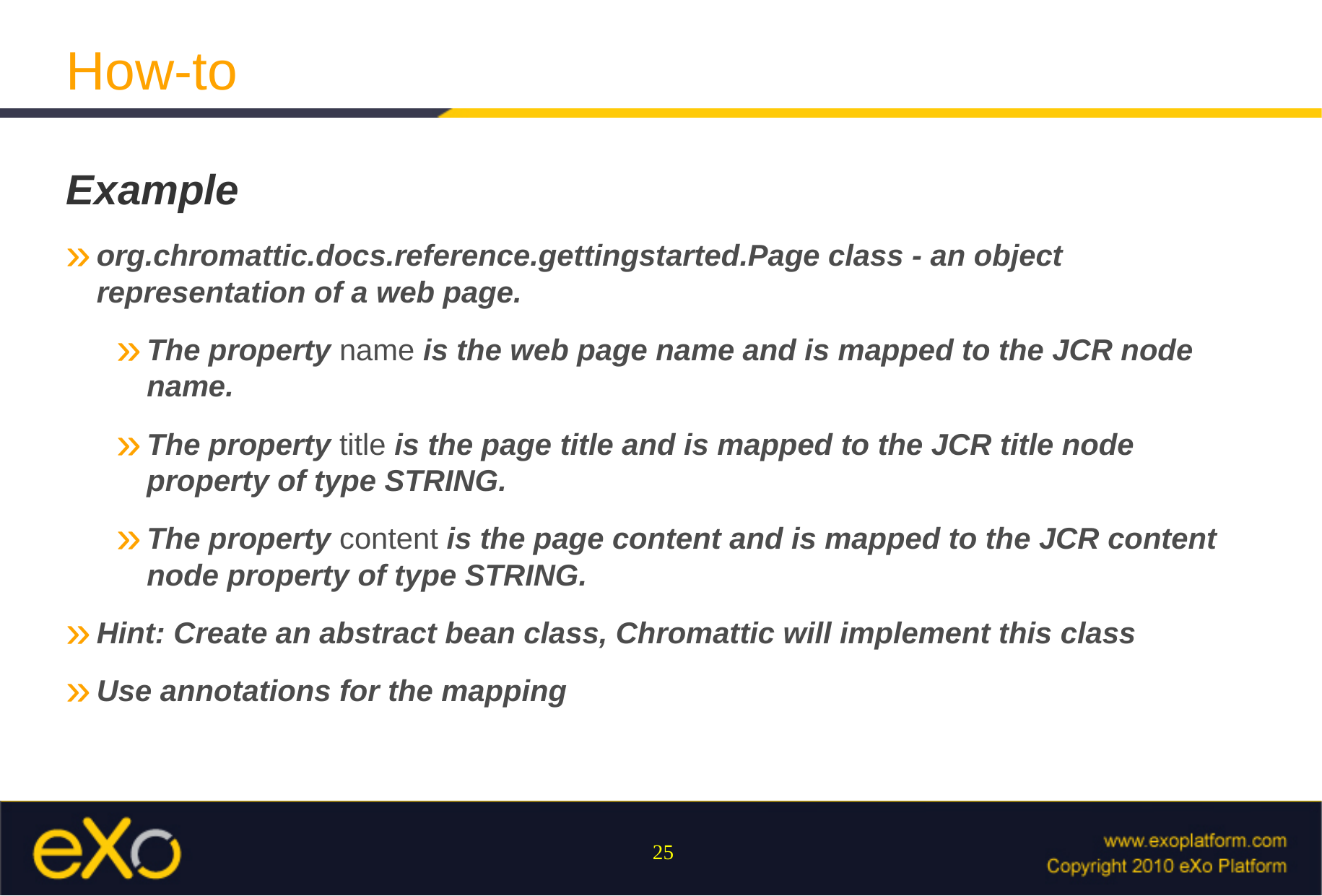

How-to
Example
org.chromattic.docs.reference.gettingstarted.Page class - an object representation of a web page.
The property name is the web page name and is mapped to the JCR node name.
The property title is the page title and is mapped to the JCR title node property of type STRING.
The property content is the page content and is mapped to the JCR content node property of type STRING.
Hint: Create an abstract bean class, Chromattic will implement this class
Use annotations for the mapping